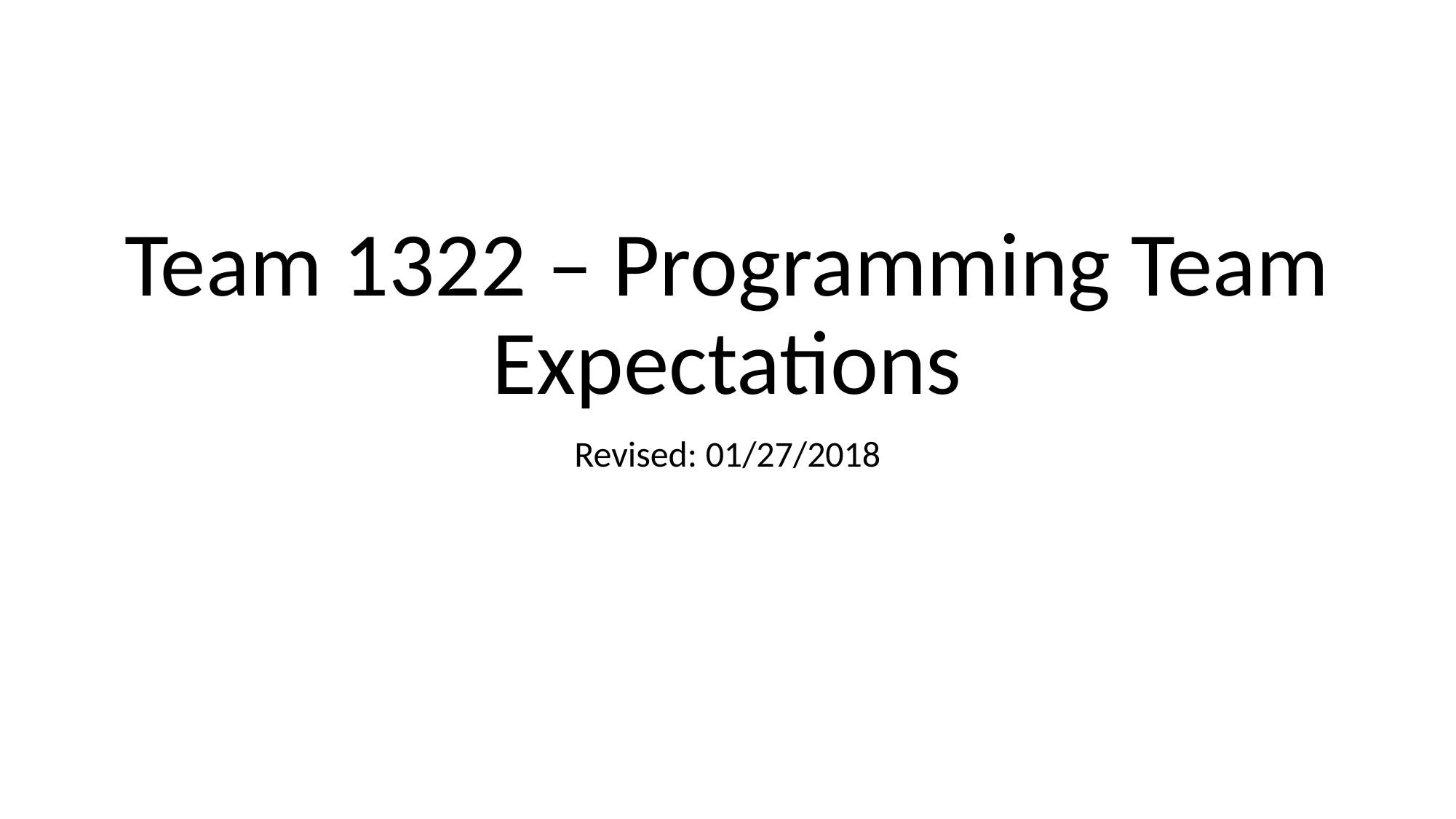

# Team 1322 – Programming Team Expectations
Revised: 01/27/2018